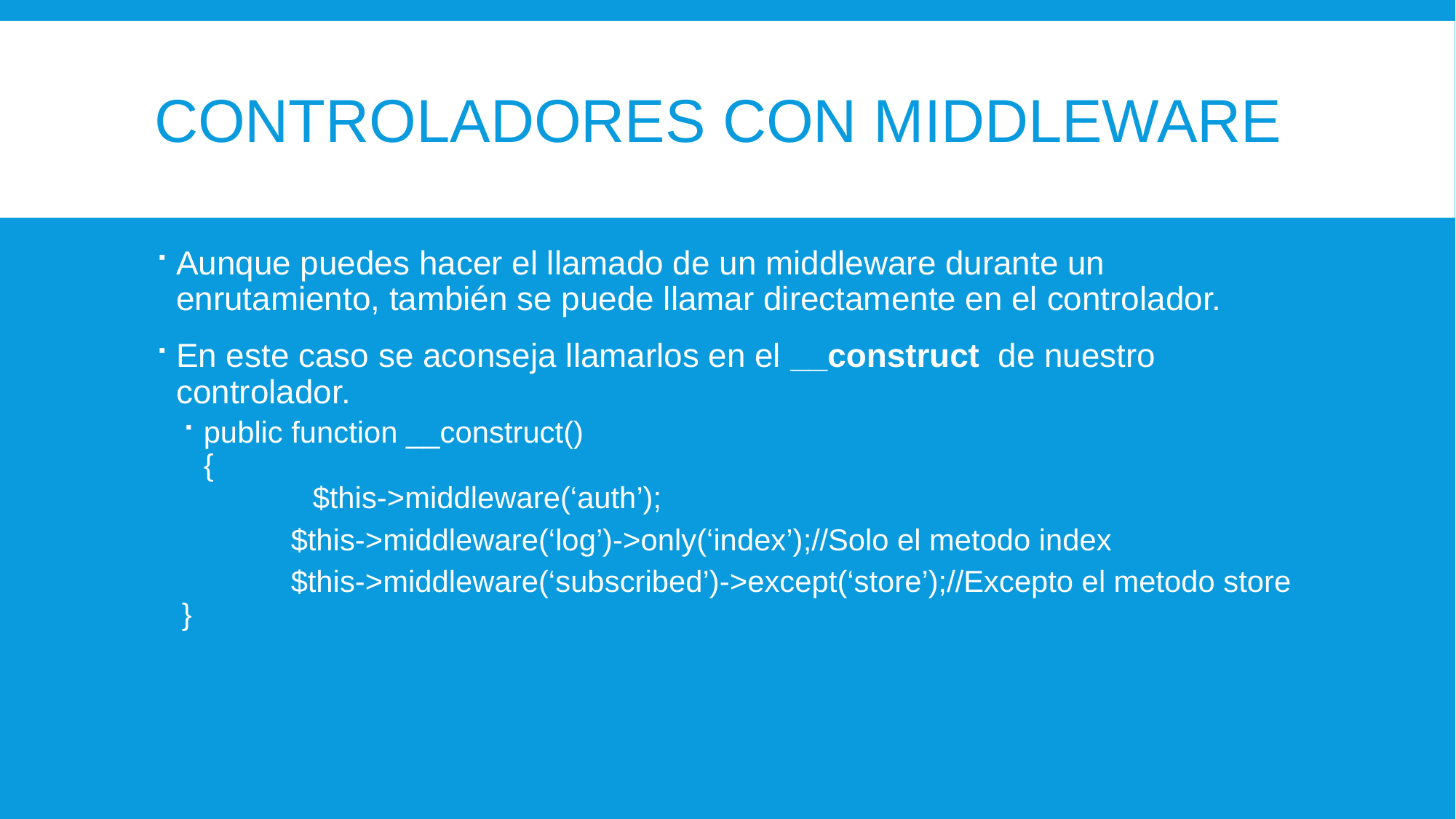

# Controladores con Middleware
Aunque puedes hacer el llamado de un middleware durante un enrutamiento, también se puede llamar directamente en el controlador.
En este caso se aconseja llamarlos en el __construct  de nuestro controlador.
public function __construct()
{
	$this->middleware(‘auth’);
	$this->middleware(‘log’)->only(‘index’);//Solo el metodo index
	$this->middleware(‘subscribed’)->except(‘store’);//Excepto el metodo store
}